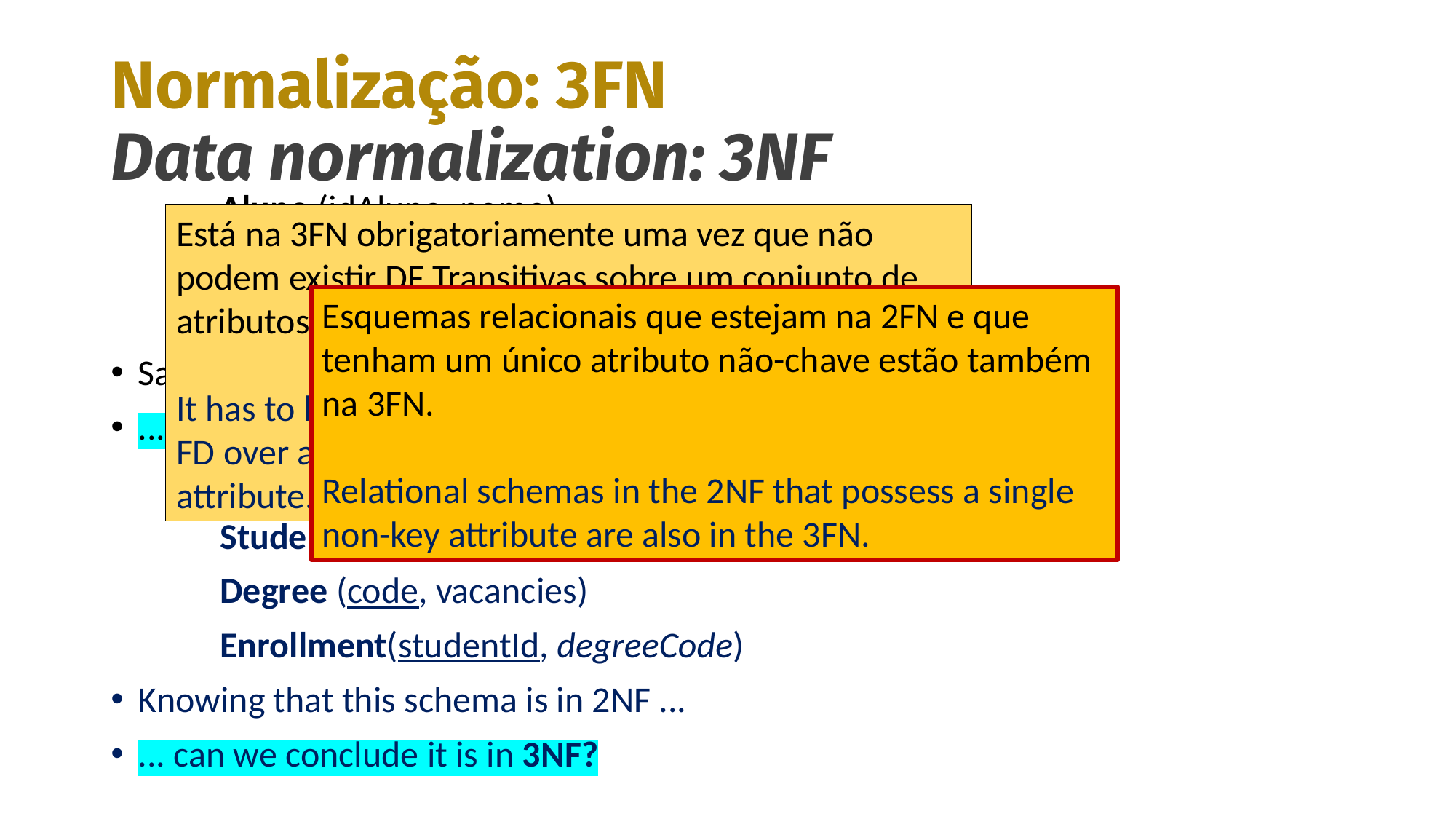

# Normalização: 3FN Data normalization: 3NF
	Aluno (idAluno, nome)
	Curso (codigo, vagas)
	Matricula (idAluno, codigoCurso)
Sabendo que este esquema relacional está na 2FN ...
... podemos concluir que está na 3FN?

	Student(studentId, name)
	Degree (code, vacancies)
	Enrollment(studentId, degreeCode)
Knowing that this schema is in 2NF ...
... can we conclude it is in 3NF?
Está na 3FN obrigatoriamente uma vez que não podem existir DF Transitivas sobre um conjunto de atributos não-chave com um único atributo

It has to be since it is not possible to have Transitive FD over a set of non-key attributes with a single attribute.
Esquemas relacionais que estejam na 2FN e que tenham um único atributo não-chave estão também na 3FN.

Relational schemas in the 2NF that possess a single non-key attribute are also in the 3FN.